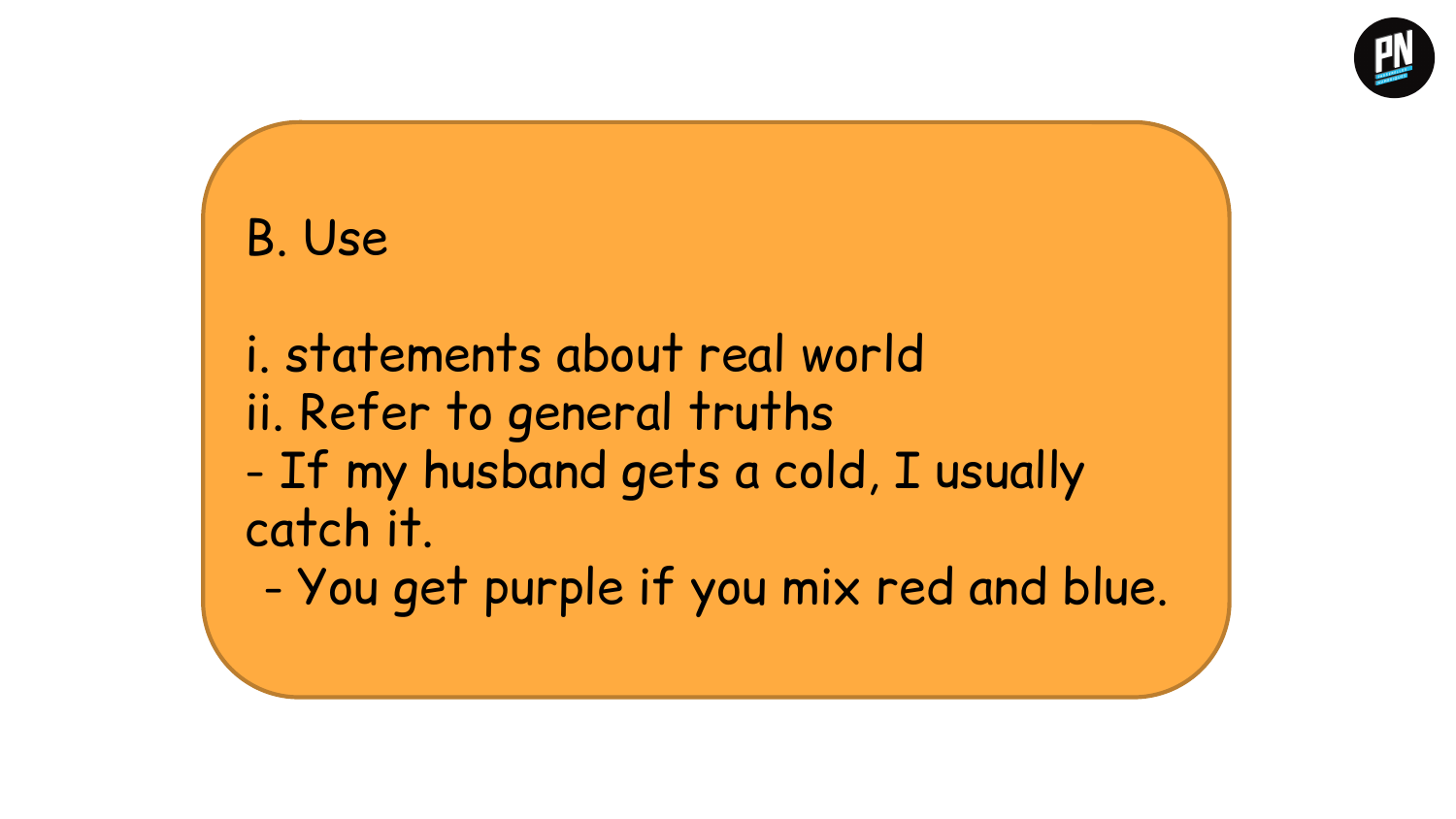

B. Use

i. statements about real world
ii. Refer to general truths
- If my husband gets a cold, I usually catch it.
- You get purple if you mix red and blue.